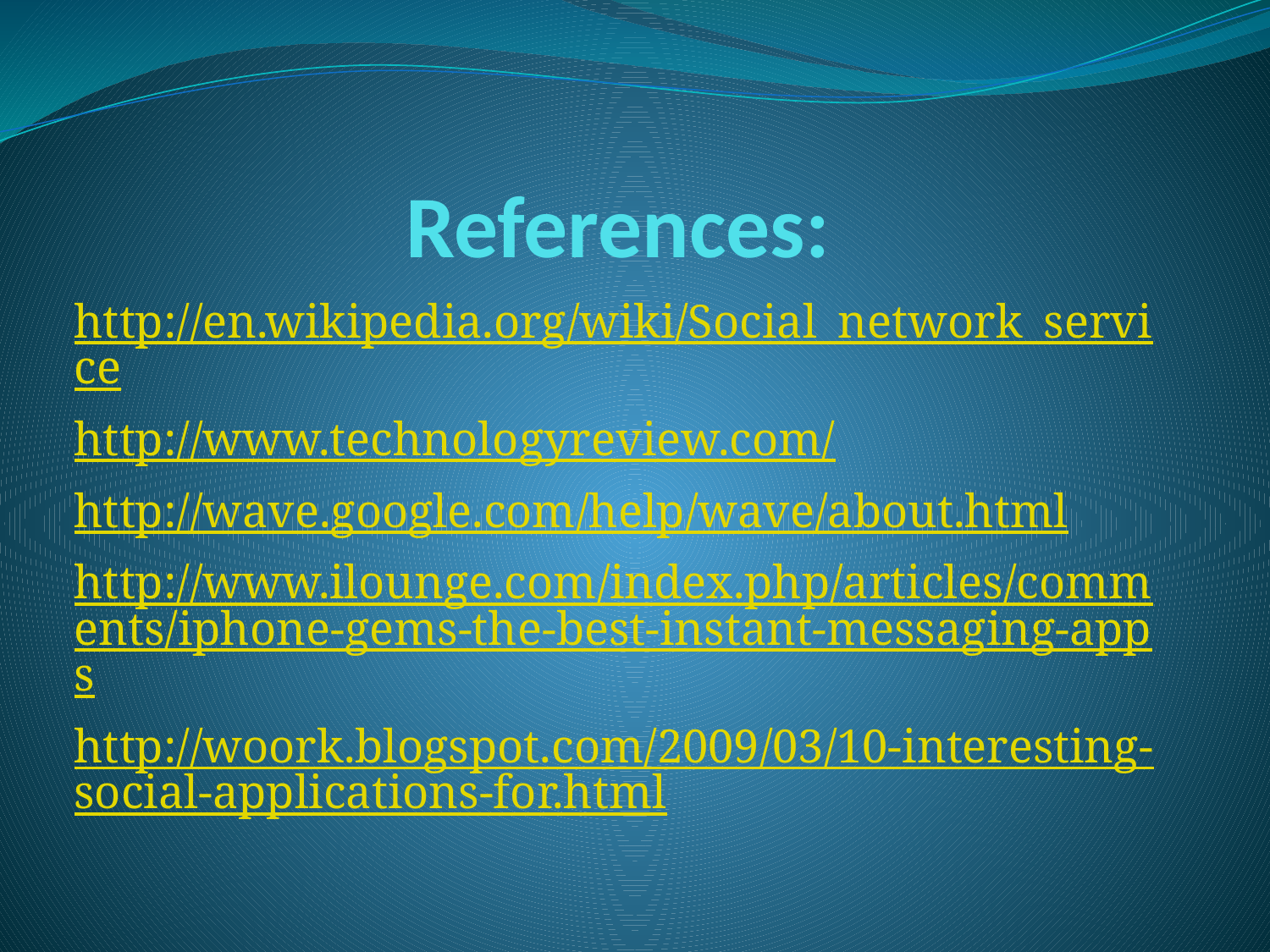

# References:
http://en.wikipedia.org/wiki/Social_network_service
http://www.technologyreview.com/
http://wave.google.com/help/wave/about.html
http://www.ilounge.com/index.php/articles/comments/iphone-gems-the-best-instant-messaging-apps
http://woork.blogspot.com/2009/03/10-interesting-social-applications-for.html